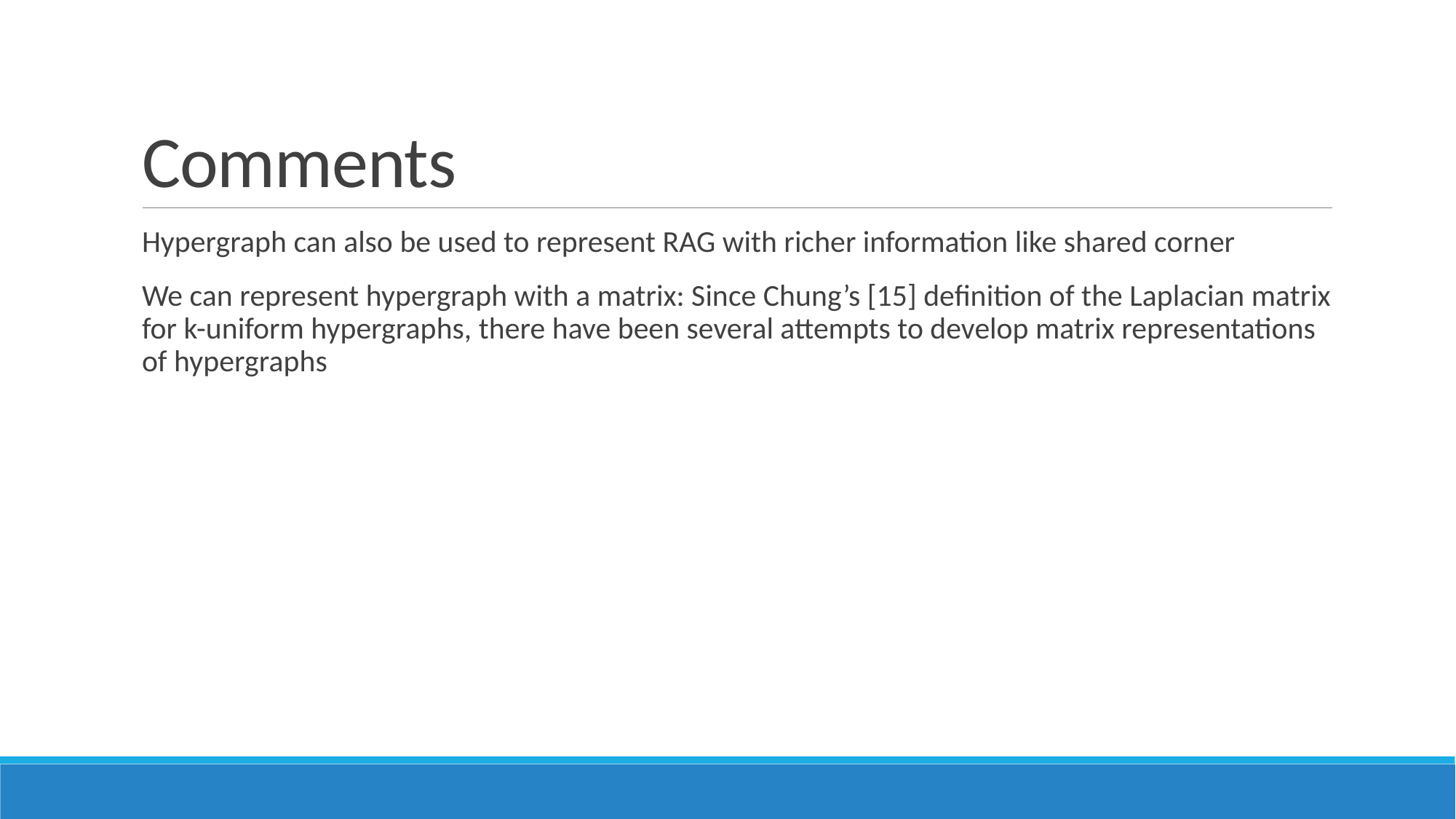

# Comments
Hypergraph can also be used to represent RAG with richer information like shared corner
We can represent hypergraph with a matrix: Since Chung’s [15] definition of the Laplacian matrix for k-uniform hypergraphs, there have been several attempts to develop matrix representations of hypergraphs